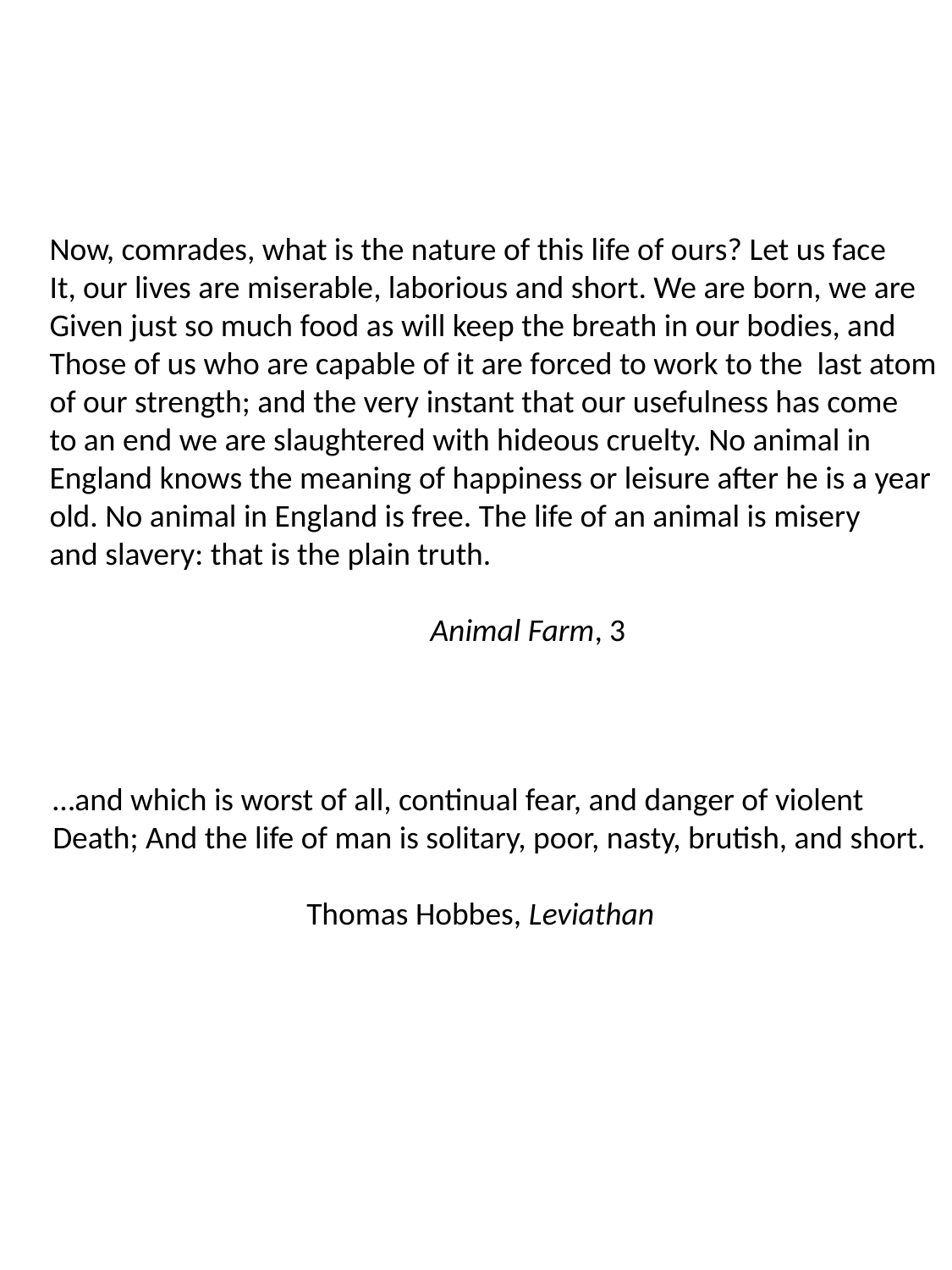

Now, comrades, what is the nature of this life of ours? Let us face
It, our lives are miserable, laborious and short. We are born, we are
Given just so much food as will keep the breath in our bodies, and
Those of us who are capable of it are forced to work to the  last atom
of our strength; and the very instant that our usefulness has come
to an end we are slaughtered with hideous cruelty. No animal in
England knows the meaning of happiness or leisure after he is a year
old. No animal in England is free. The life of an animal is misery
and slavery: that is the plain truth.

			Animal Farm, 3
…and which is worst of all, continual fear, and danger of violent
Death; And the life of man is solitary, poor, nasty, brutish, and short.

		Thomas Hobbes, Leviathan